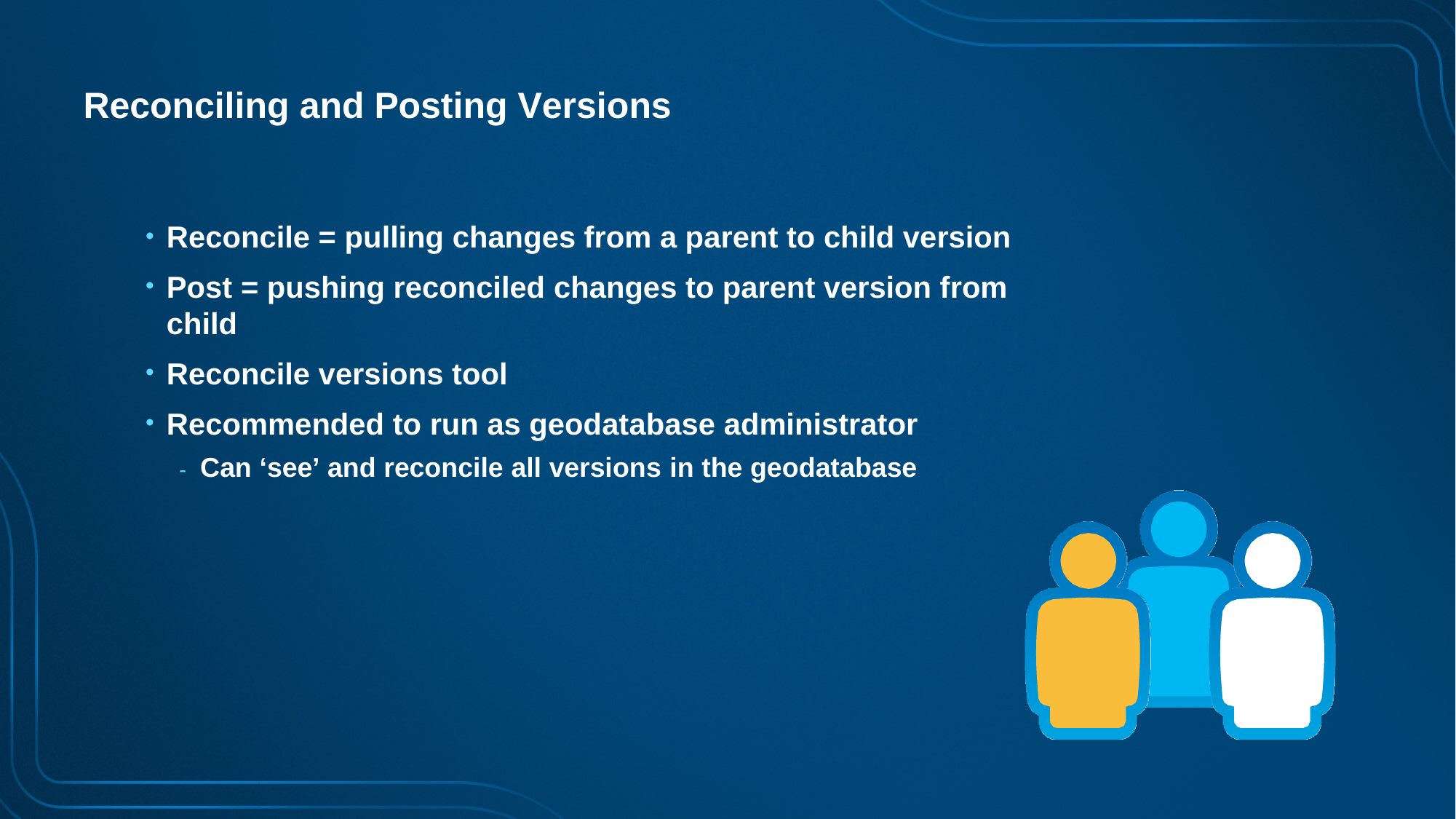

# Reconciling and Posting Versions
Reconcile = pulling changes from a parent to child version

Post = pushing reconciled changes to parent version from child

Reconcile versions tool

Recommended to run as geodatabase administrator

-  Can ‘see’ and reconcile all versions in the geodatabase